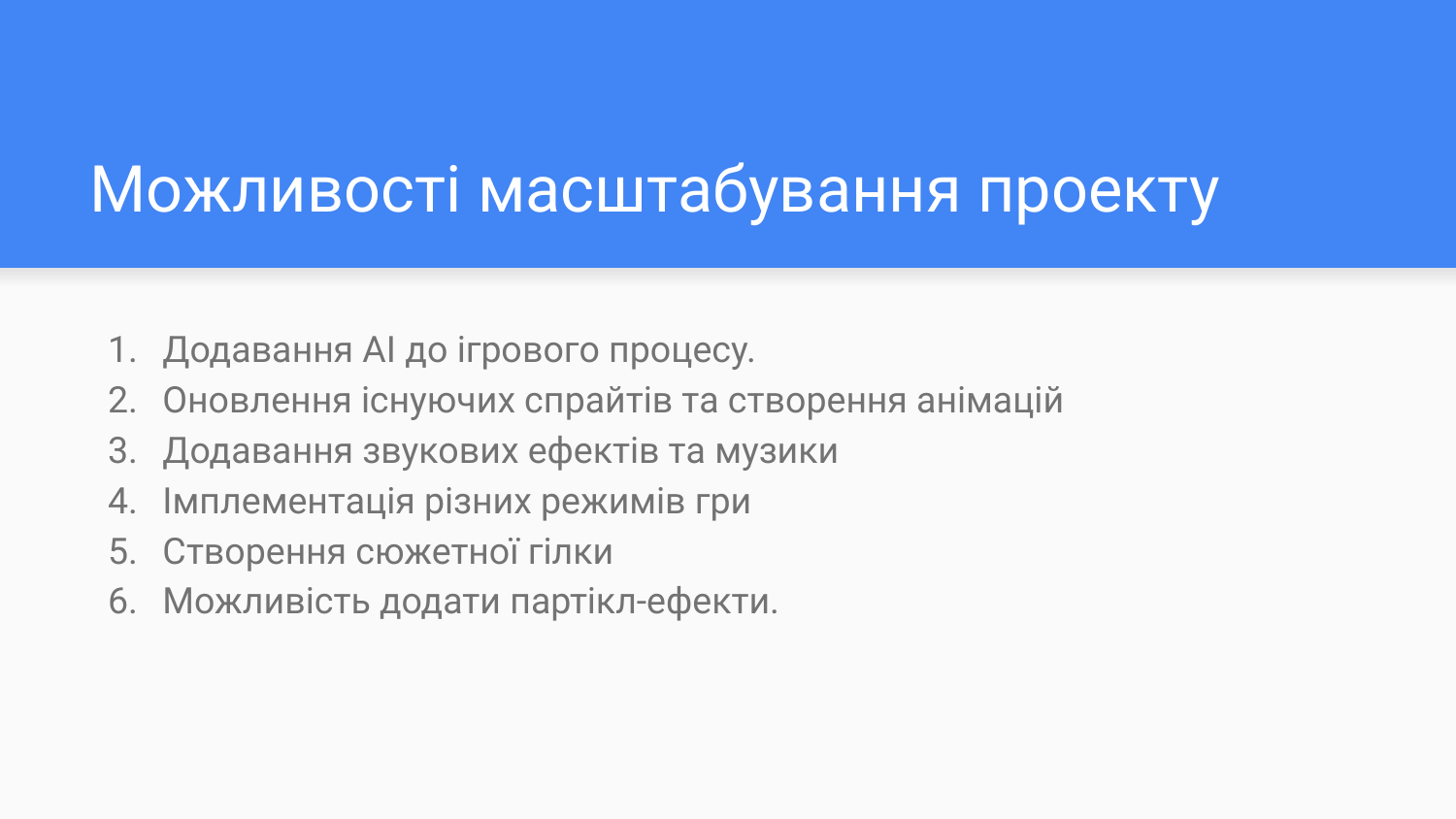

# Можливості масштабування проекту
Додавання AI до ігрового процесу.
Оновлення існуючих спрайтів та створення анімацій
Додавання звукових ефектів та музики
Імплементація різних режимів гри
Створення сюжетної гілки
Можливість додати партікл-ефекти.